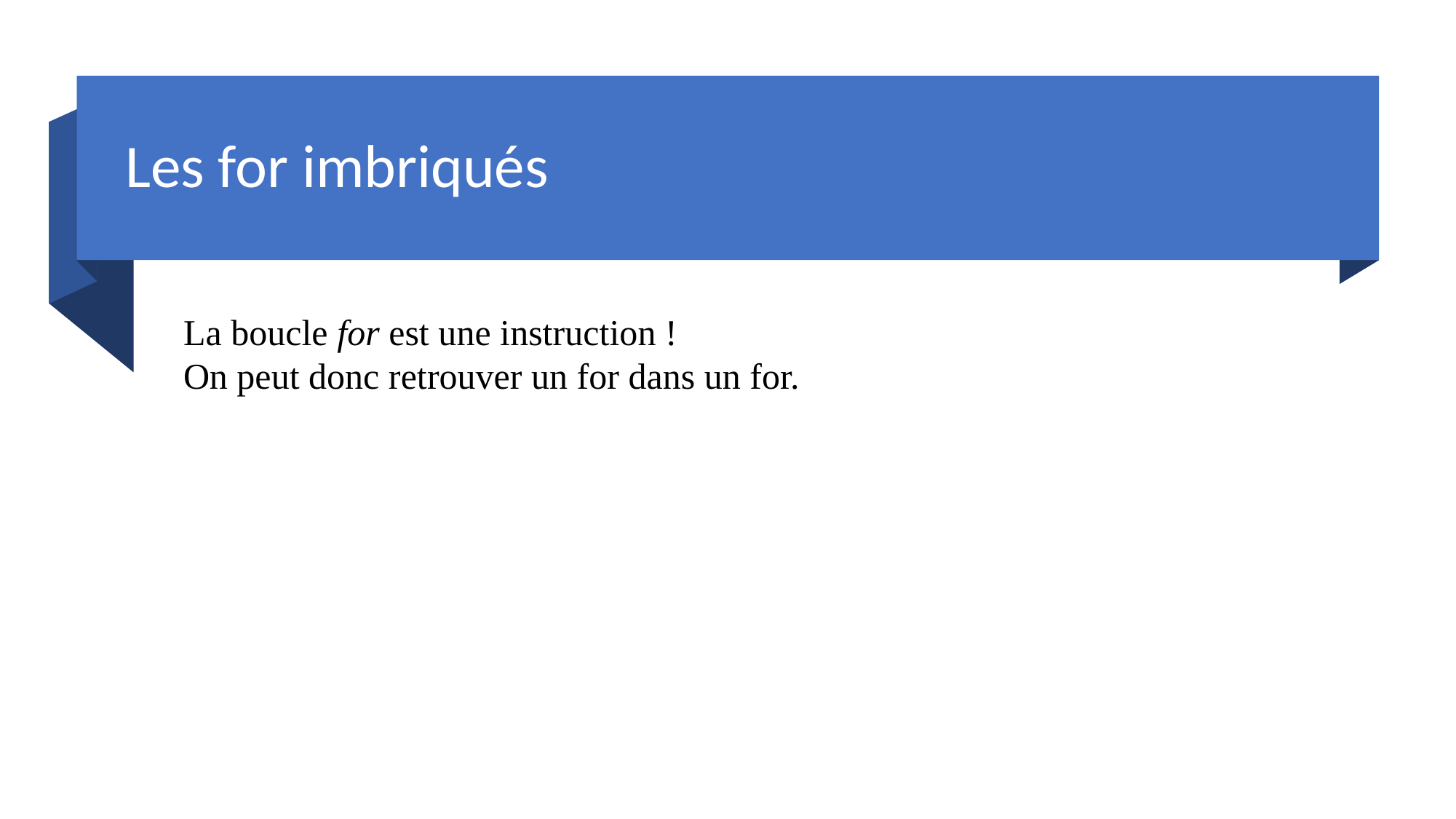

# Les for imbriqués

La boucle for est une instruction !
On peut donc retrouver un for dans un for.